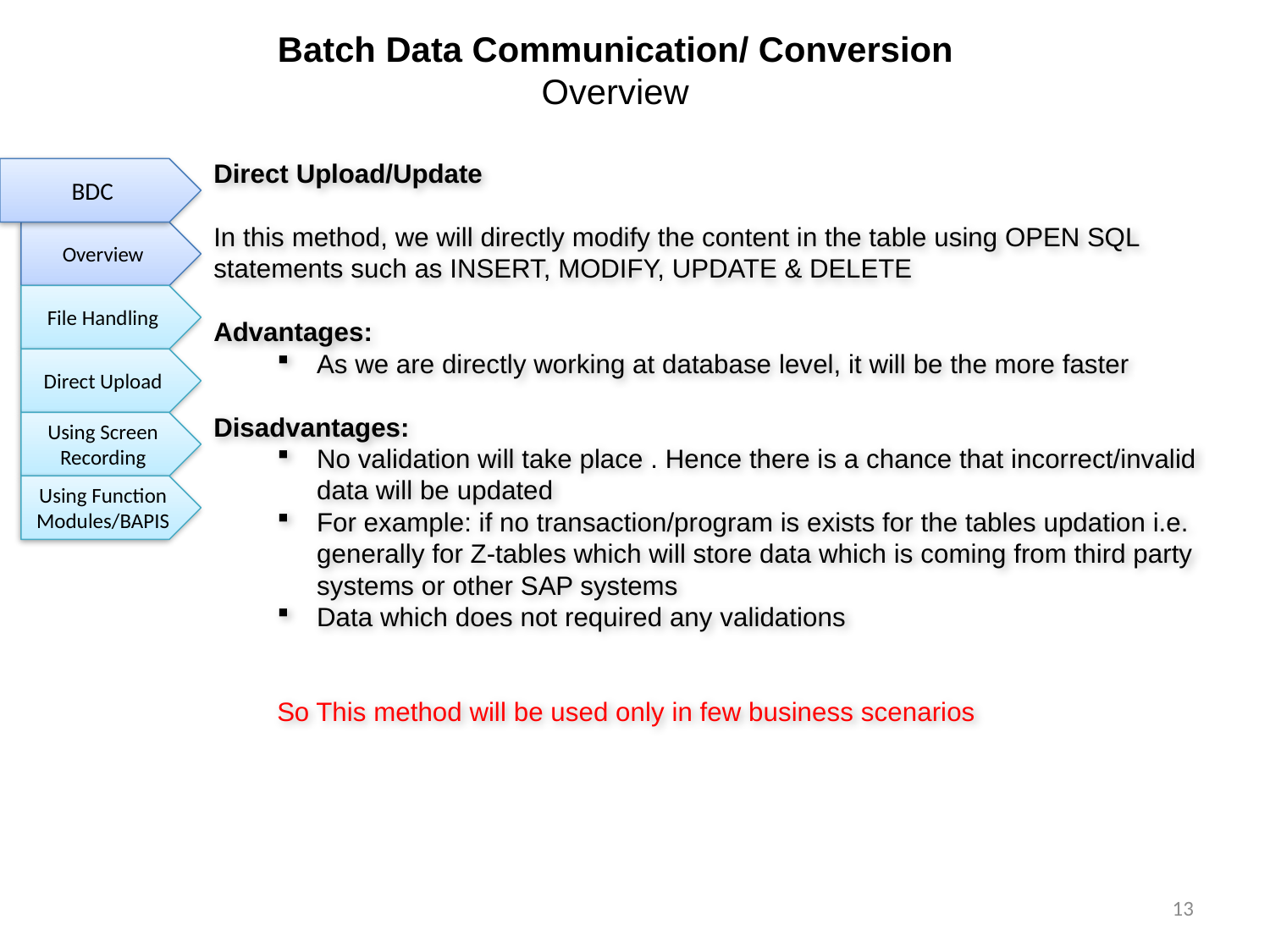

Batch Data Communication/ Conversion
Overview
Direct Upload/Update

In this method, we will directly modify the content in the table using OPEN SQL statements such as INSERT, MODIFY, UPDATE & DELETE

Advantages:
As we are directly working at database level, it will be the more faster

Disadvantages:
No validation will take place . Hence there is a chance that incorrect/invalid data will be updated
For example: if no transaction/program is exists for the tables updation i.e. generally for Z-tables which will store data which is coming from third party systems or other SAP systems
Data which does not required any validations

So This method will be used only in few business scenarios

BDC
Overview
File Handling
Direct Upload
Using Screen Recording
Using Function Modules/BAPIS
13